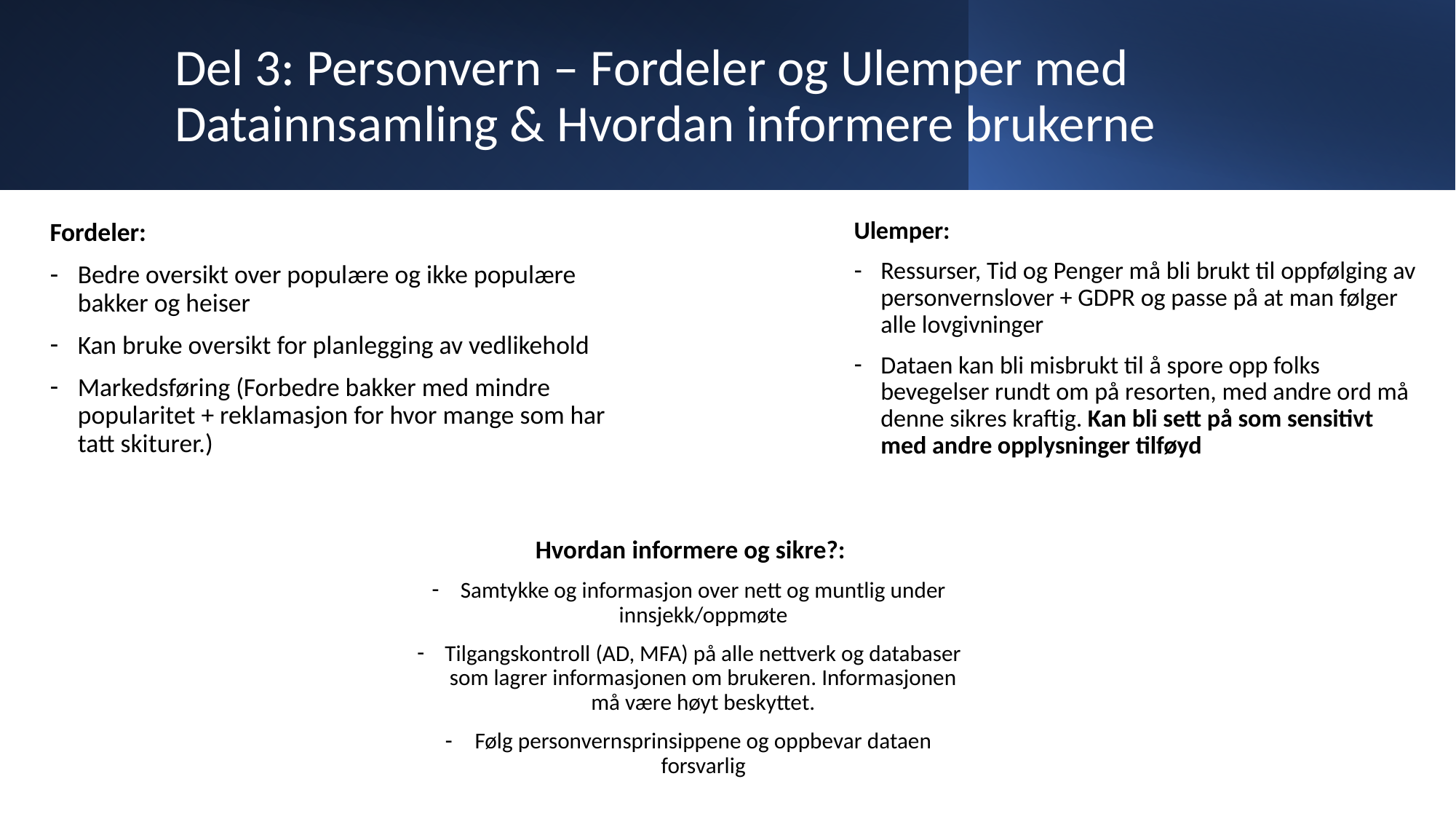

# Del 3: Personvern – Fordeler og Ulemper med Datainnsamling & Hvordan informere brukerne
Ulemper:
Ressurser, Tid og Penger må bli brukt til oppfølging av personvernslover + GDPR og passe på at man følger alle lovgivninger
Dataen kan bli misbrukt til å spore opp folks bevegelser rundt om på resorten, med andre ord må denne sikres kraftig. Kan bli sett på som sensitivt med andre opplysninger tilføyd
Fordeler:
Bedre oversikt over populære og ikke populære bakker og heiser
Kan bruke oversikt for planlegging av vedlikehold
Markedsføring (Forbedre bakker med mindre popularitet + reklamasjon for hvor mange som har tatt skiturer.)
Hvordan informere og sikre?:
Samtykke og informasjon over nett og muntlig under innsjekk/oppmøte
Tilgangskontroll (AD, MFA) på alle nettverk og databaser som lagrer informasjonen om brukeren. Informasjonen må være høyt beskyttet.
Følg personvernsprinsippene og oppbevar dataen forsvarlig